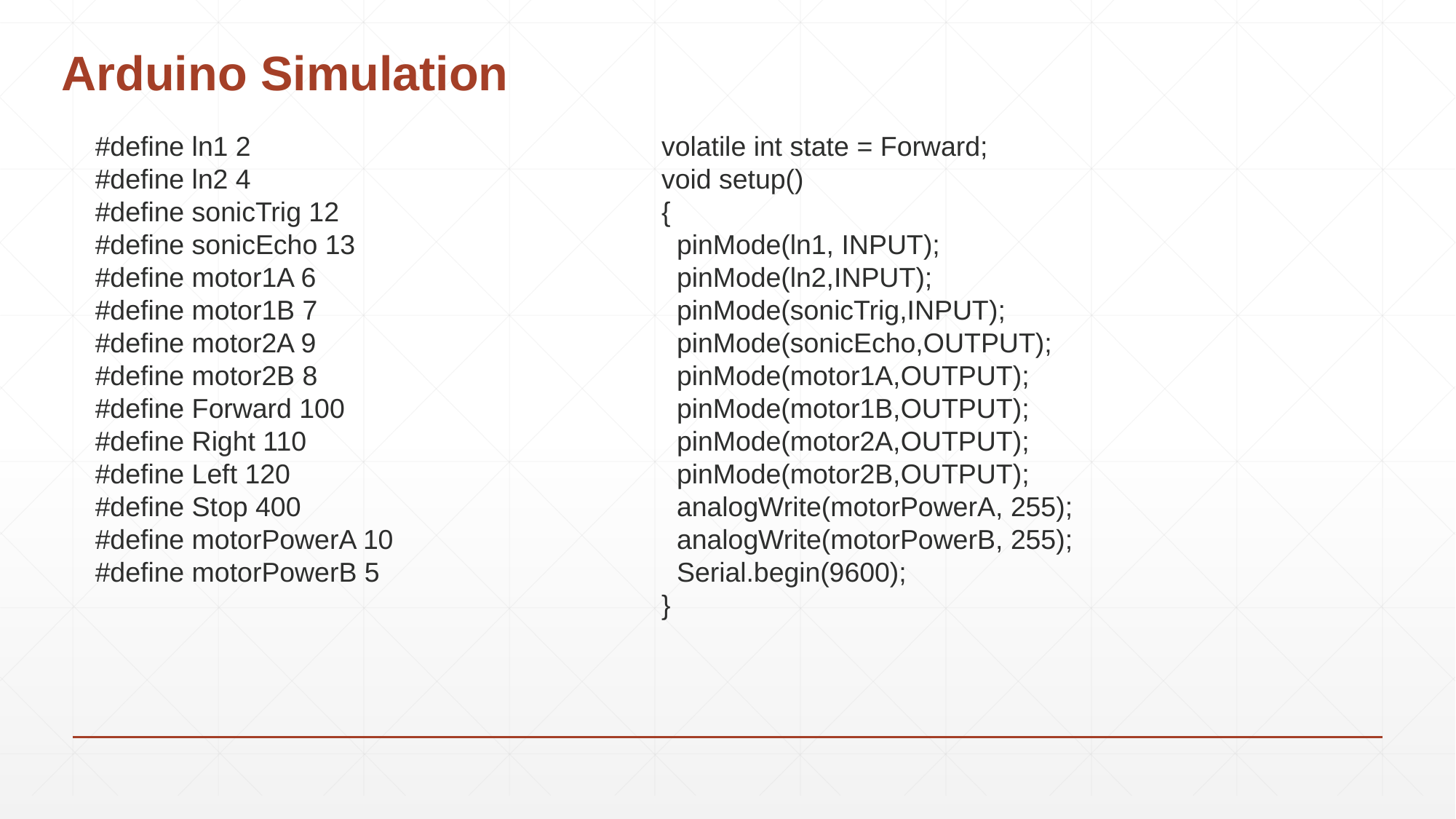

# Arduino Simulation
#define ln1 2
#define ln2 4
#define sonicTrig 12
#define sonicEcho 13
#define motor1A 6
#define motor1B 7
#define motor2A 9
#define motor2B 8
#define Forward 100
#define Right 110
#define Left 120
#define Stop 400
#define motorPowerA 10
#define motorPowerB 5

volatile int state = Forward;
void setup()
{
  pinMode(ln1, INPUT);
  pinMode(ln2,INPUT);
  pinMode(sonicTrig,INPUT);
  pinMode(sonicEcho,OUTPUT);
  pinMode(motor1A,OUTPUT);
  pinMode(motor1B,OUTPUT);
  pinMode(motor2A,OUTPUT);
  pinMode(motor2B,OUTPUT);
  analogWrite(motorPowerA, 255);
  analogWrite(motorPowerB, 255);
  Serial.begin(9600);
}